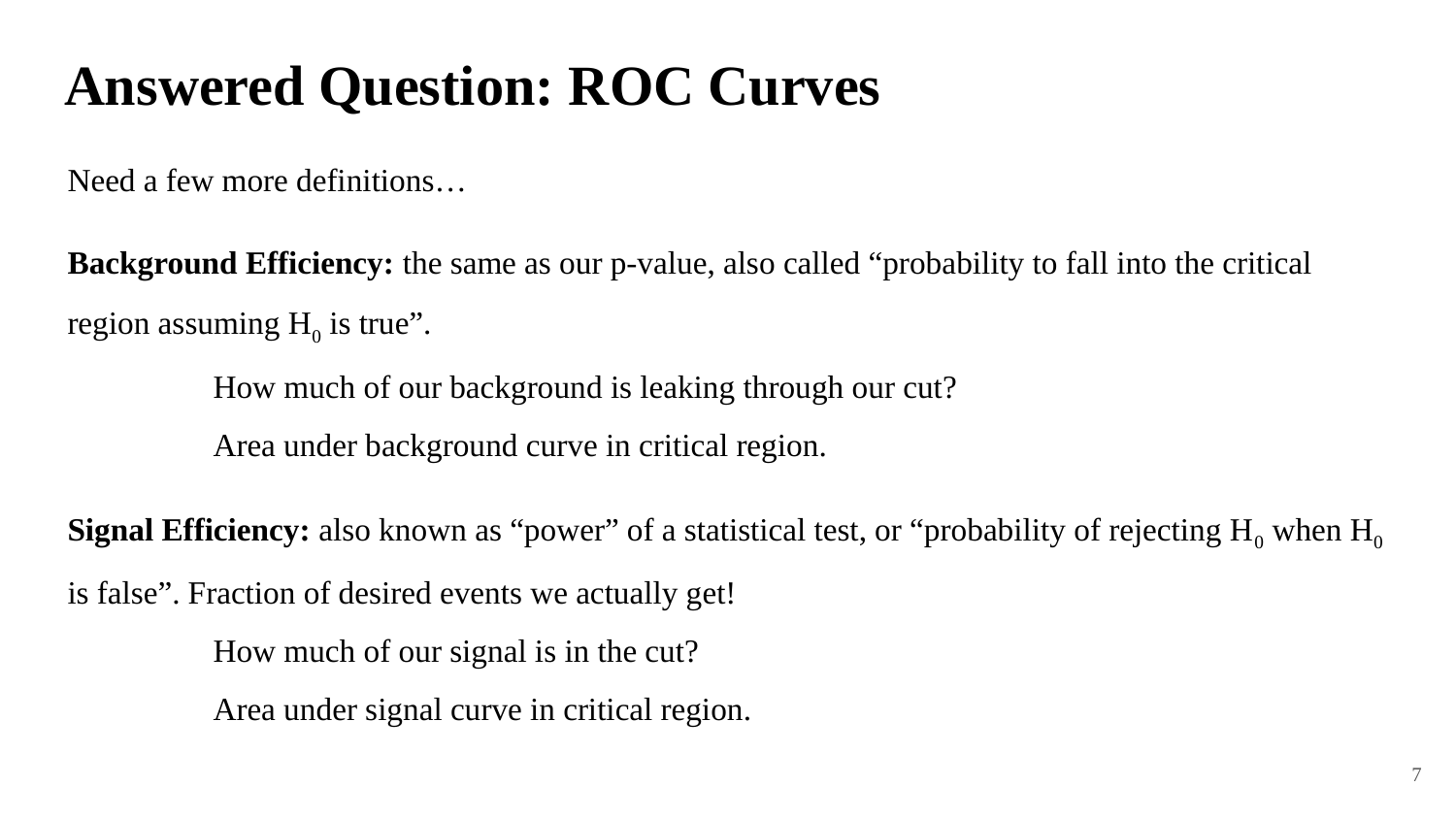

# Answered Question: ROC Curves
Need a few more definitions…

Background Efficiency: the same as our p-value, also called “probability to fall into the critical region assuming H0 is true”.
	How much of our background is leaking through our cut?
	Area under background curve in critical region.

Signal Efficiency: also known as “power” of a statistical test, or “probability of rejecting H0 when H0 is false”. Fraction of desired events we actually get!
	How much of our signal is in the cut?
	Area under signal curve in critical region.
7